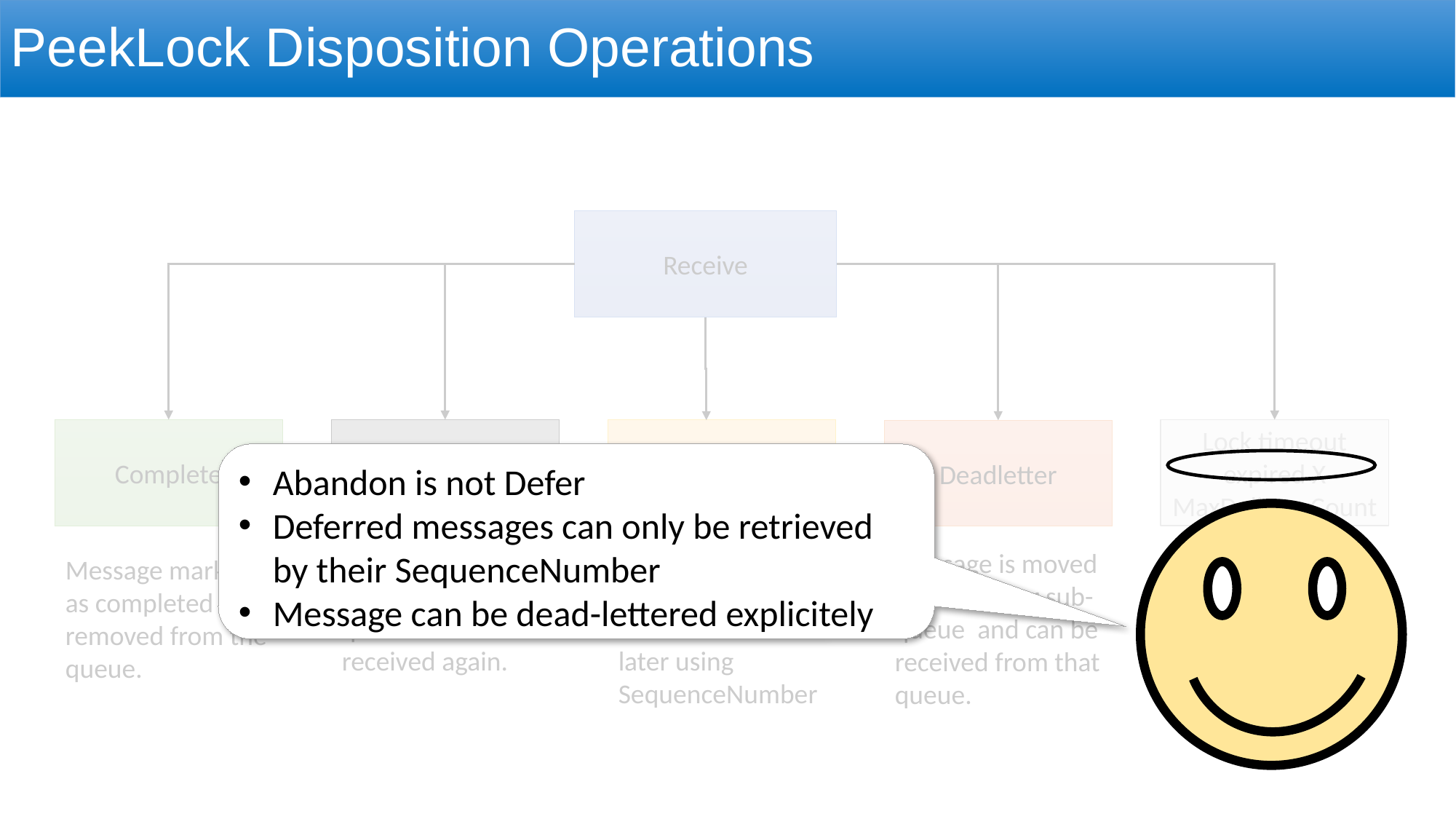

# PeekLock Disposition Operations

Receive
Complete
Abandon
Defer
Lock timeout expired X MaxDeliveryCount
Deadletter
Abandon is not Defer
Deferred messages can only be retrieved by their SequenceNumber
Message can be dead-lettered explicitely

Message becomes visible on the queue and can be received again.
Message remains on the queue and can be received later using SequenceNumber
Message is moved to deadletter sub-queue  and can be received from that queue.
Message is moved to deadletter sub-queue  and can be received from that queue.
Message marked as completed and removed from the queue.